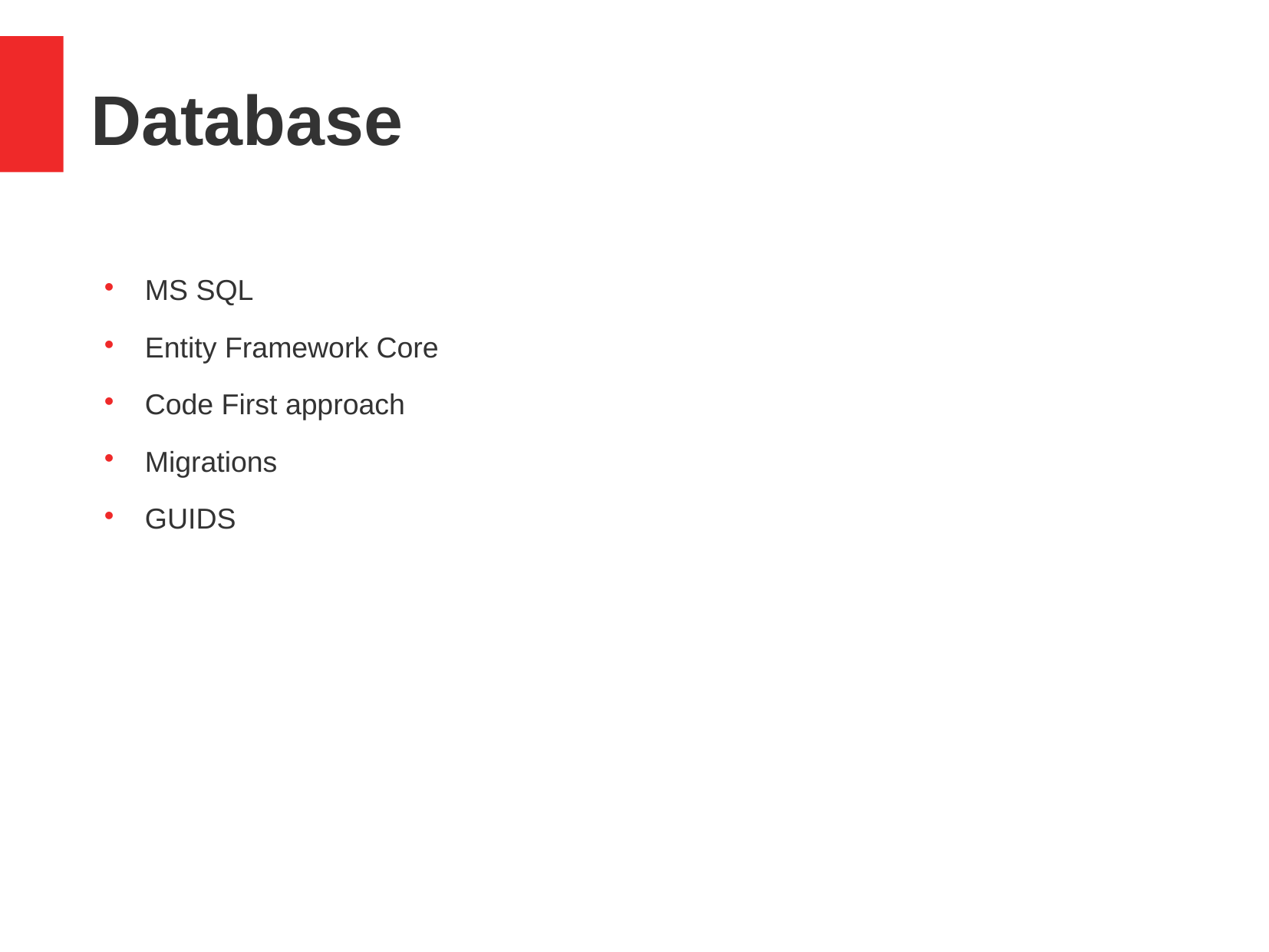

Database
MS SQL
Entity Framework Core
Code First approach
Migrations
GUIDS